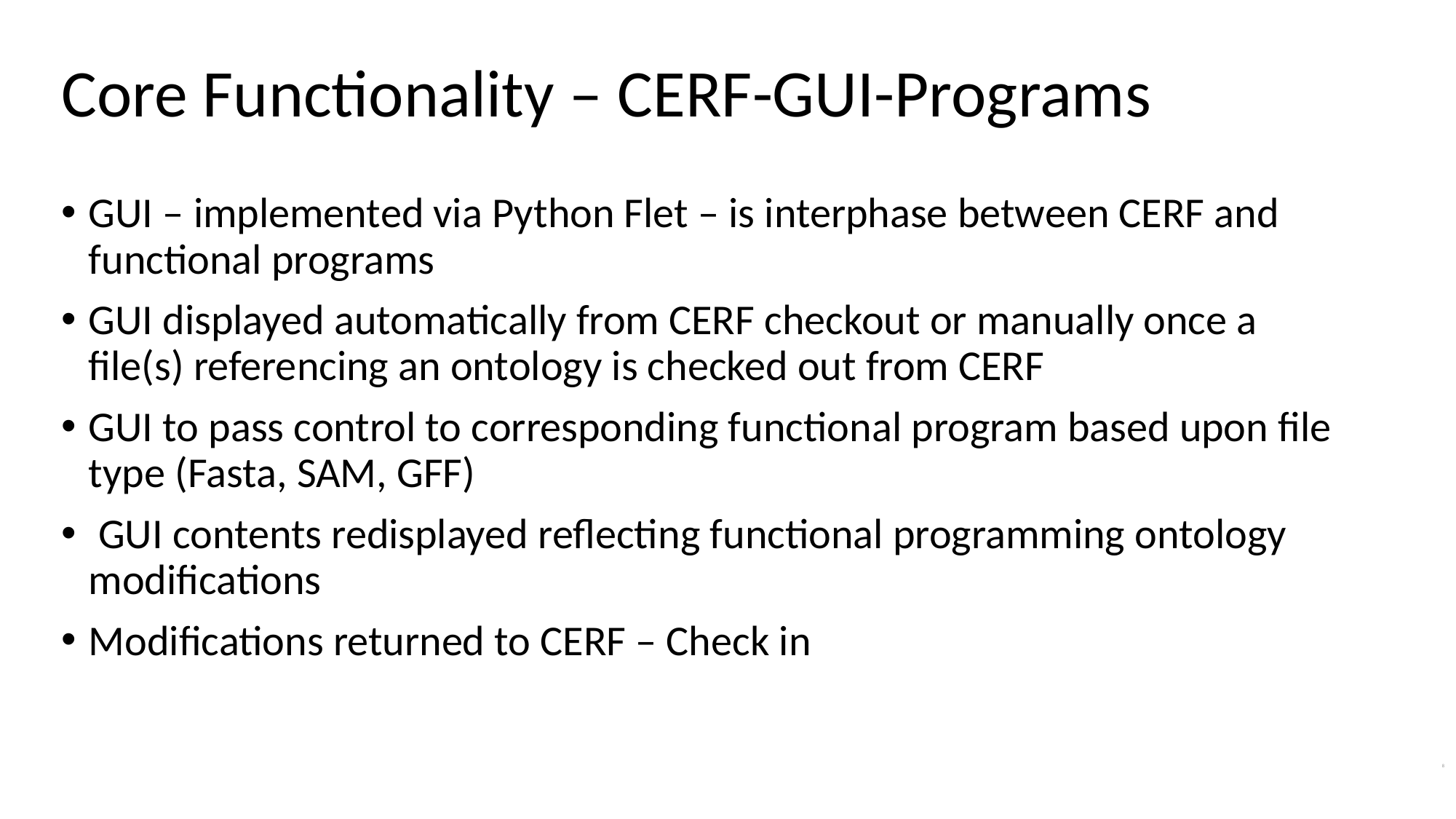

Core Functionality – CERF-GUI-Programs
GUI – implemented via Python Flet – is interphase between CERF and functional programs
GUI displayed automatically from CERF checkout or manually once a file(s) referencing an ontology is checked out from CERF
GUI to pass control to corresponding functional program based upon file type (Fasta, SAM, GFF)
 GUI contents redisplayed reflecting functional programming ontology modifications
Modifications returned to CERF – Check in
8